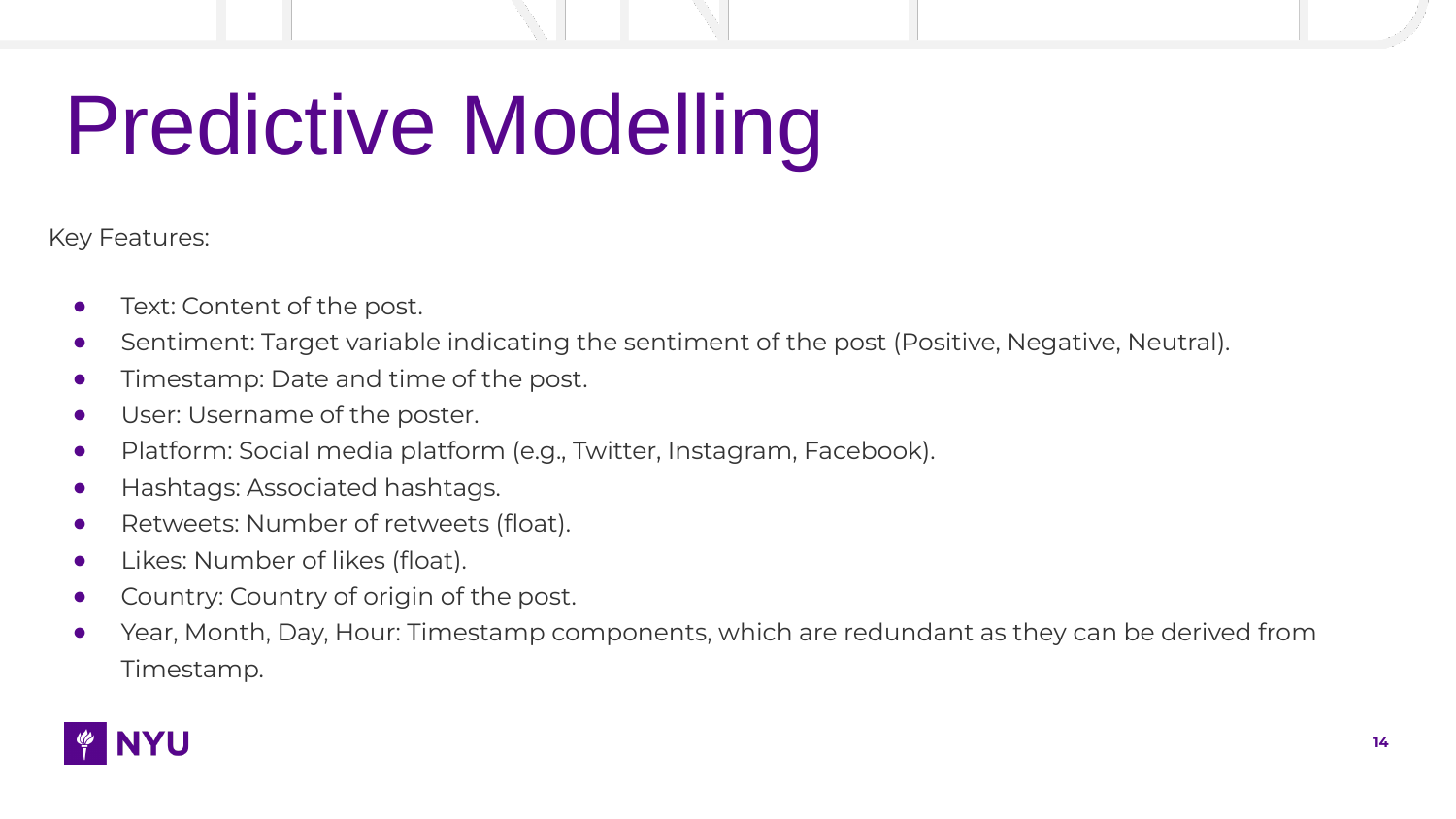

# Predictive Modelling
Key Features:
Text: Content of the post.
Sentiment: Target variable indicating the sentiment of the post (Positive, Negative, Neutral).
Timestamp: Date and time of the post.
User: Username of the poster.
Platform: Social media platform (e.g., Twitter, Instagram, Facebook).
Hashtags: Associated hashtags.
Retweets: Number of retweets (float).
Likes: Number of likes (float).
Country: Country of origin of the post.
Year, Month, Day, Hour: Timestamp components, which are redundant as they can be derived from Timestamp.